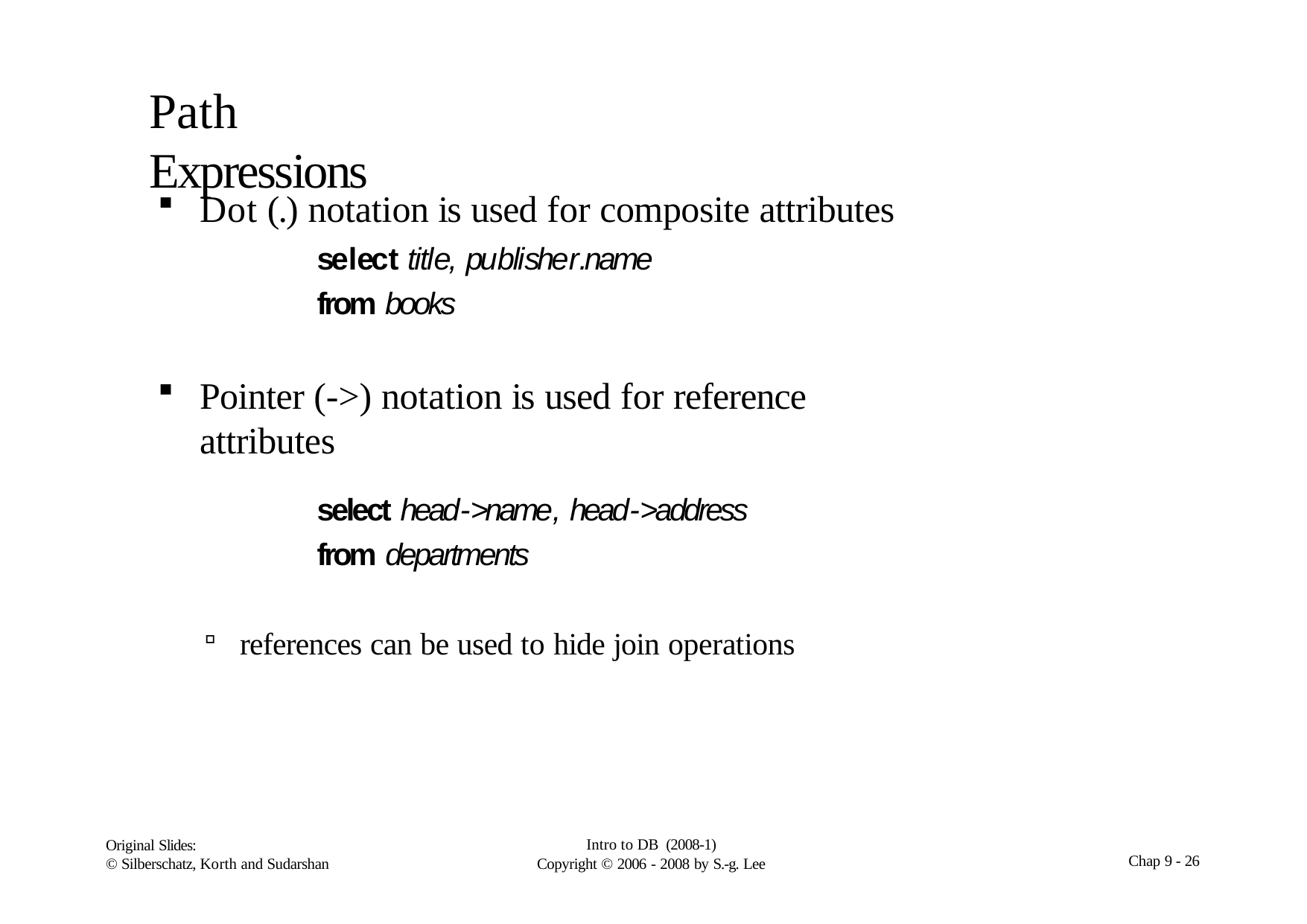

# Path Expressions
Dot (.) notation is used for composite attributes
select title, publisher.name
from books

Pointer (->) notation is used for reference attributes
select head->name, head->address
from departments

references can be used to hide join operations
Intro to DB (2008-1)
Copyright © 2006 - 2008 by S.-g. Lee
Original Slides:
© Silberschatz, Korth and Sudarshan
Chap 9 - 26